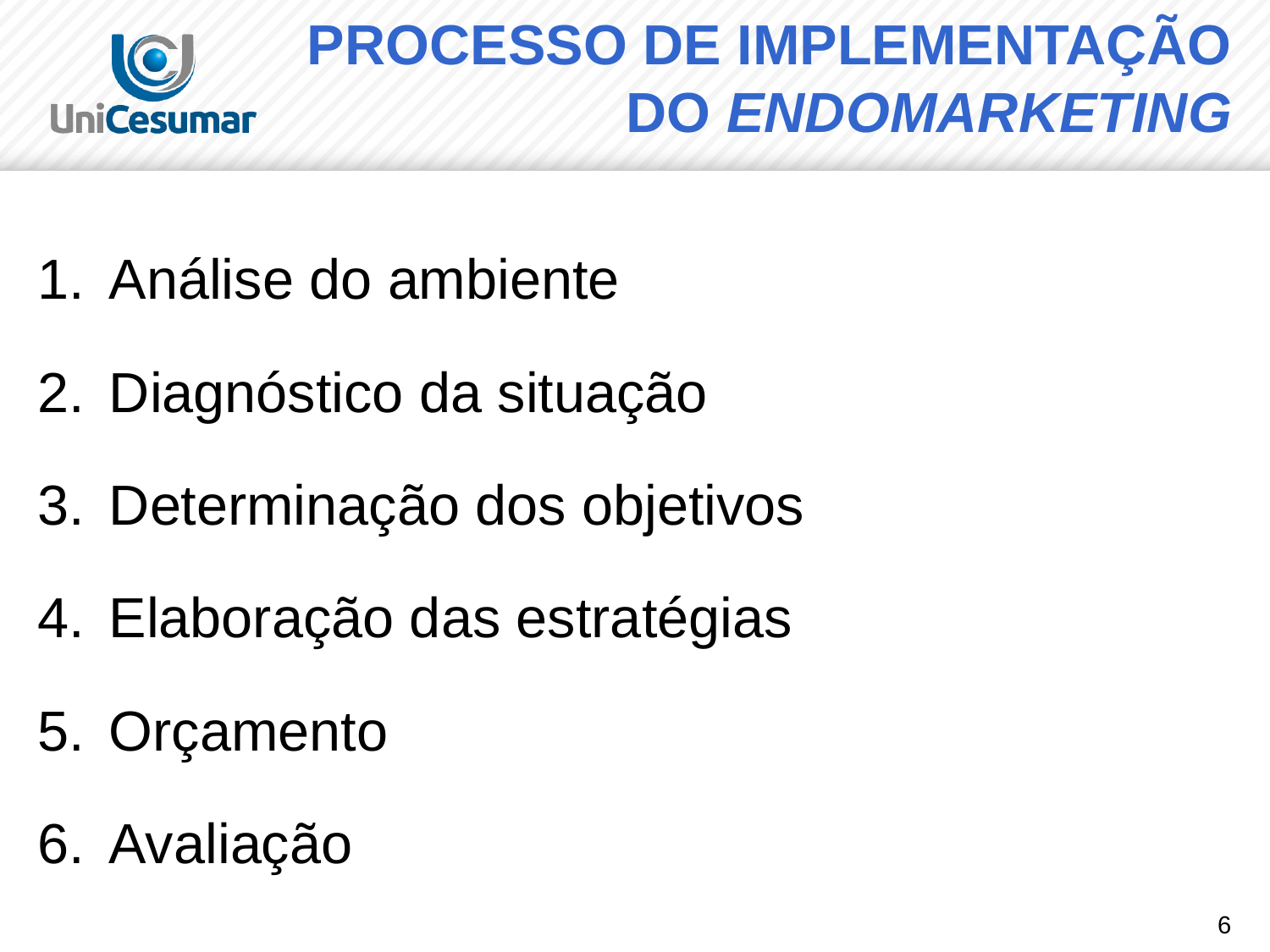

# PROCESSO DE IMPLEMENTAÇÃO DO ENDOMARKETING
Análise do ambiente
Diagnóstico da situação
Determinação dos objetivos
Elaboração das estratégias
Orçamento
Avaliação